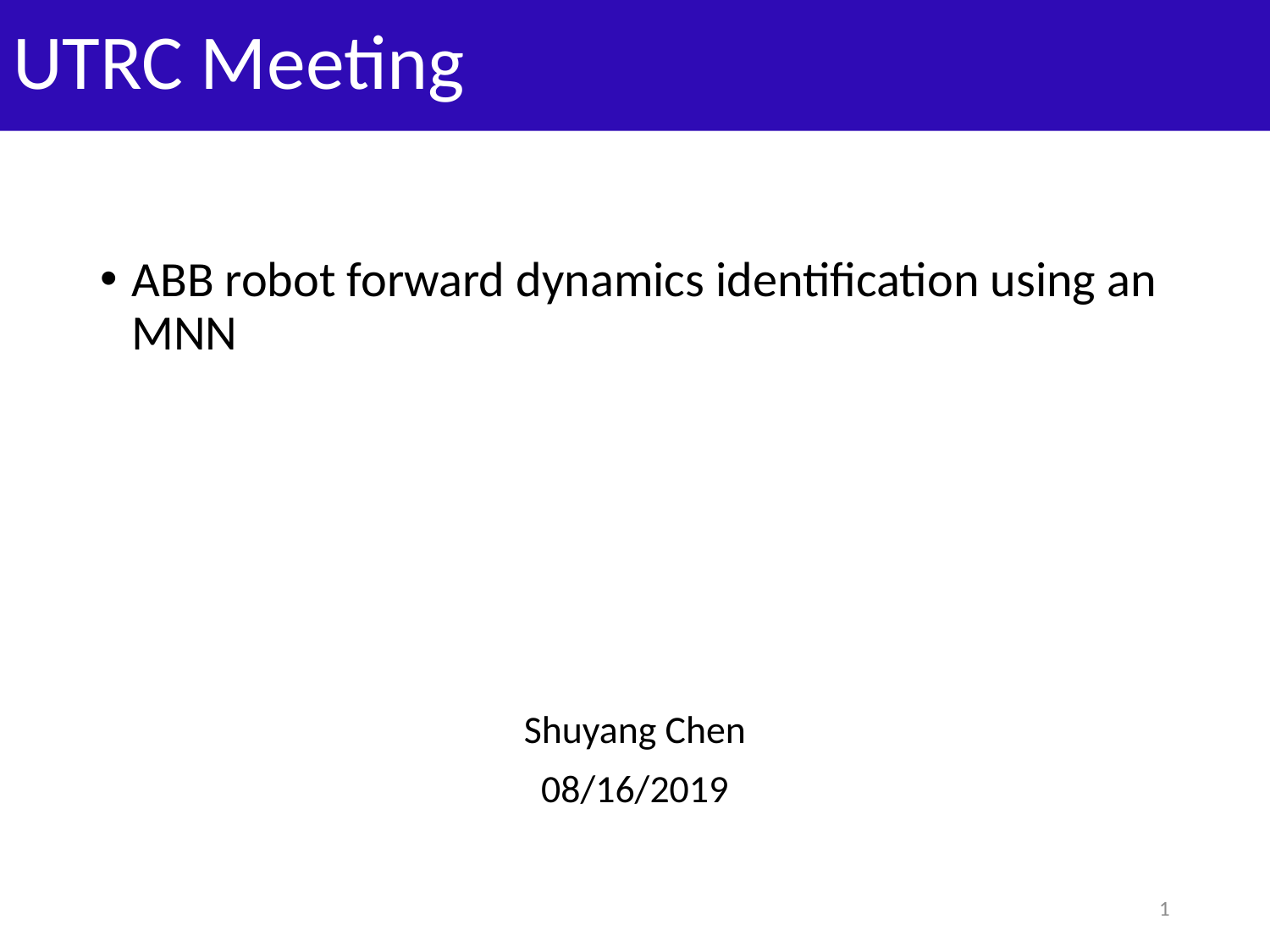

# UTRC Meeting

ABB robot forward dynamics identification using an MNN

Shuyang Chen
08/16/2019
1